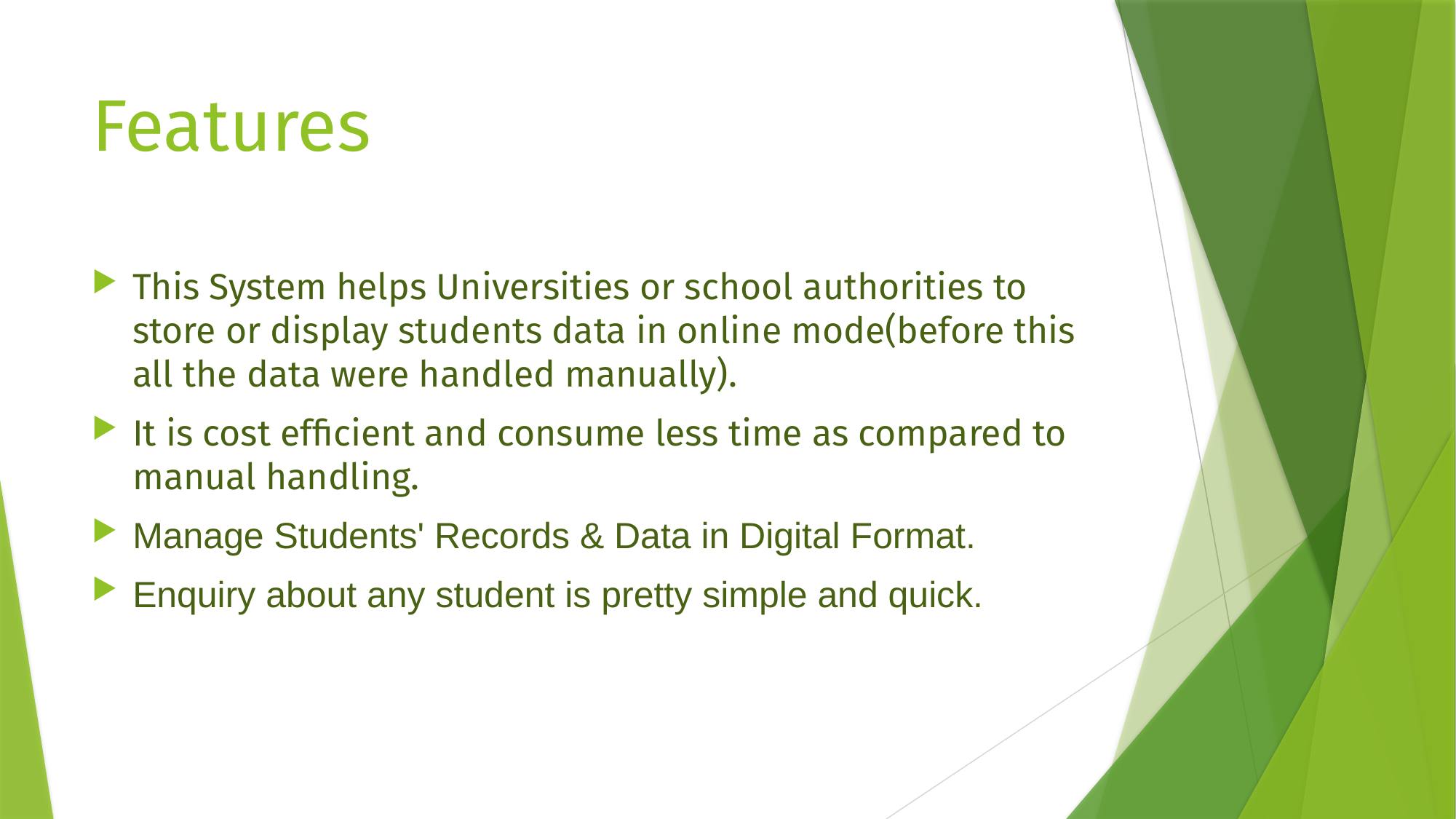

# Features
This System helps Universities or school authorities to store or display students data in online mode(before this all the data were handled manually).
It is cost efficient and consume less time as compared to manual handling.
Manage Students' Records & Data in Digital Format.
Enquiry about any student is pretty simple and quick.